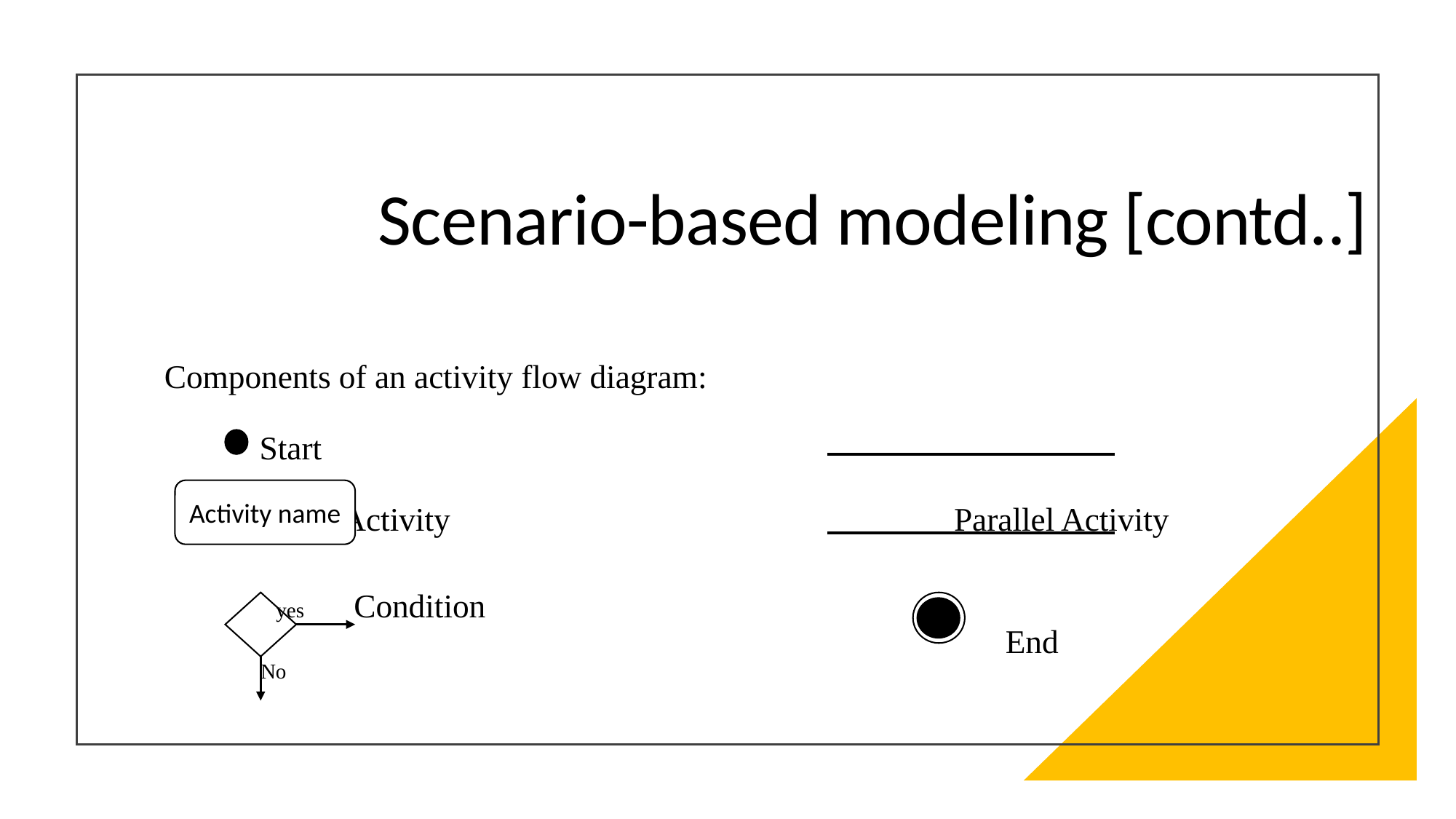

# Scenario-based modeling [contd..]
Components of an activity flow diagram:

   Start

             Activity                                                             Parallel Activity

     yes      Condition
                                                                                                              End
     No

Activity name